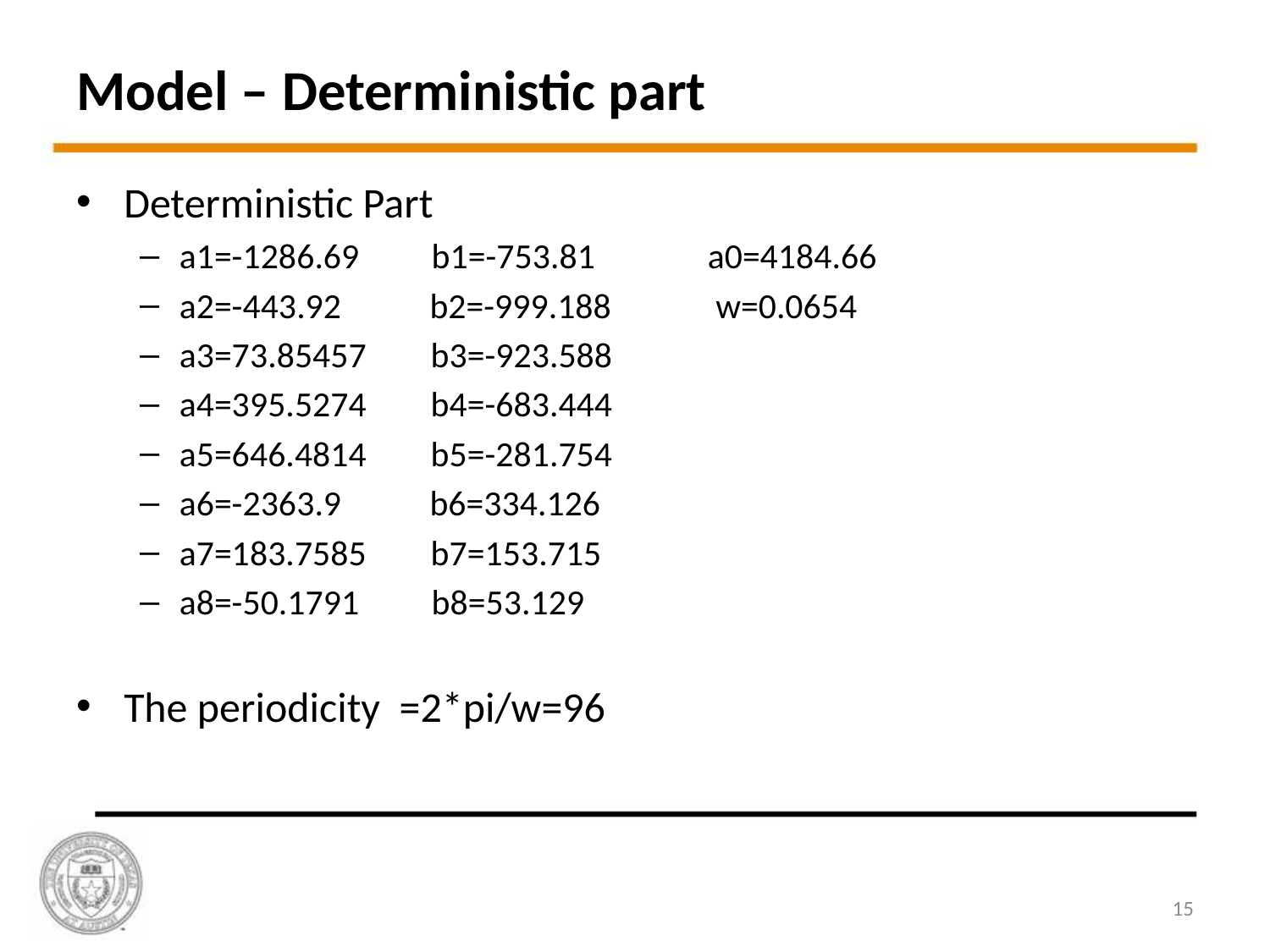

Model – Deterministic part
Deterministic Part
a1=-1286.69         b1=-753.81              a0=4184.66
a2=-443.92           b2=-999.188             w=0.0654
a3=73.85457        b3=-923.588
a4=395.5274        b4=-683.444
a5=646.4814        b5=-281.754
a6=-2363.9           b6=334.126
a7=183.7585        b7=153.715
a8=-50.1791         b8=53.129

The periodicity  =2*pi/w=96

15